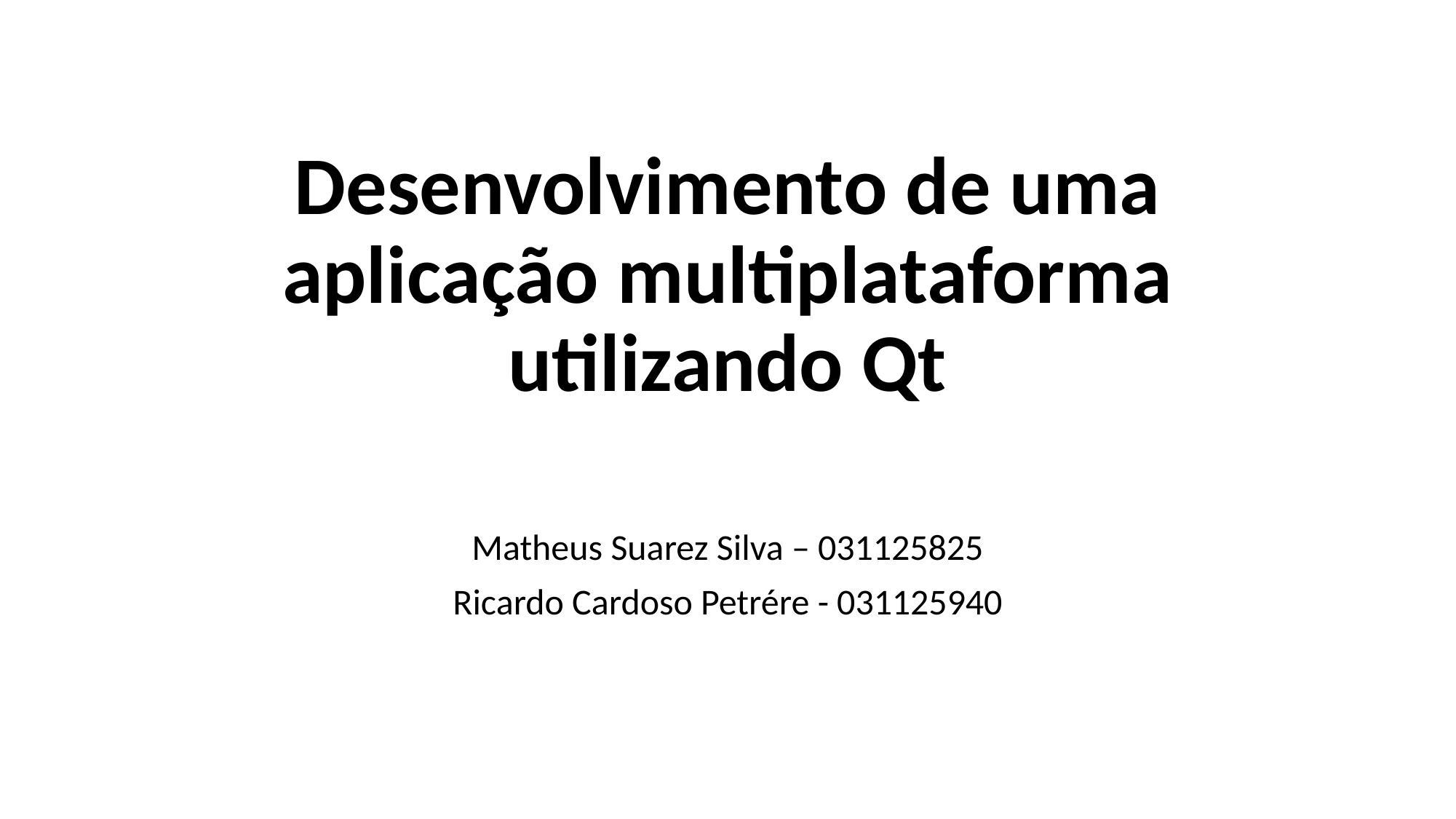

# Desenvolvimento de uma aplicação multiplataforma utilizando Qt
Matheus Suarez Silva – 031125825
Ricardo Cardoso Petrére - 031125940